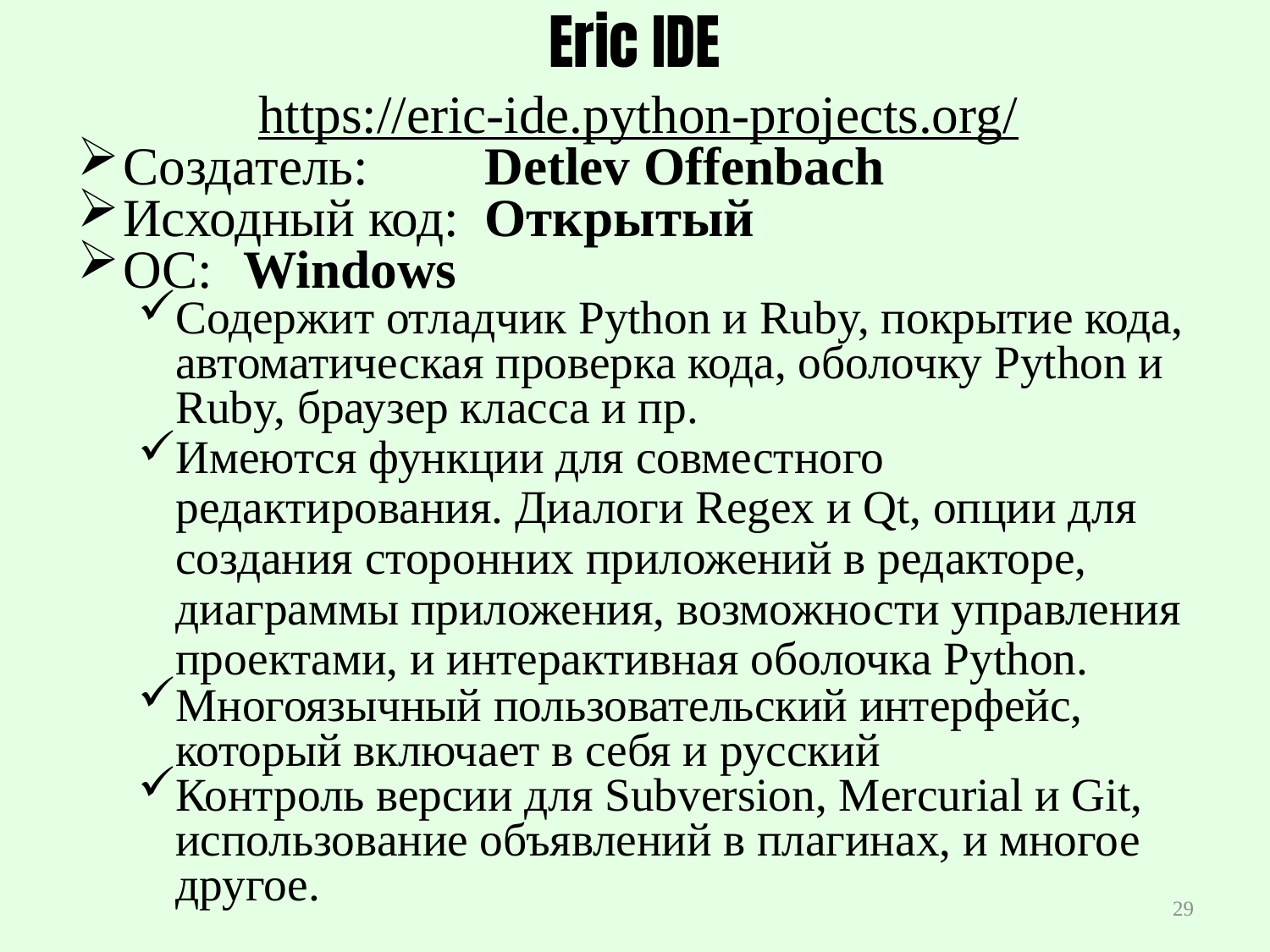

# Eric IDE
https://eric-ide.python-projects.org/
Создатель: 	Detlev Offenbach
Исходный код: 	Открытый
ОС: 			Windows
Содержит отладчик Python и Ruby, покрытие кода, автоматическая проверка кода, оболочку Python и Ruby, браузер класса и пр.
Имеются функции для совместного редактирования. Диалоги Regex и Qt, опции для создания сторонних приложений в редакторе, диаграммы приложения, возможности управления проектами, и интерактивная оболочка Python.
Многоязычный пользовательский интерфейс, который включает в себя и русский
Контроль версии для Subversion, Mercurial и Git, использование объявлений в плагинах, и многое другое.
29